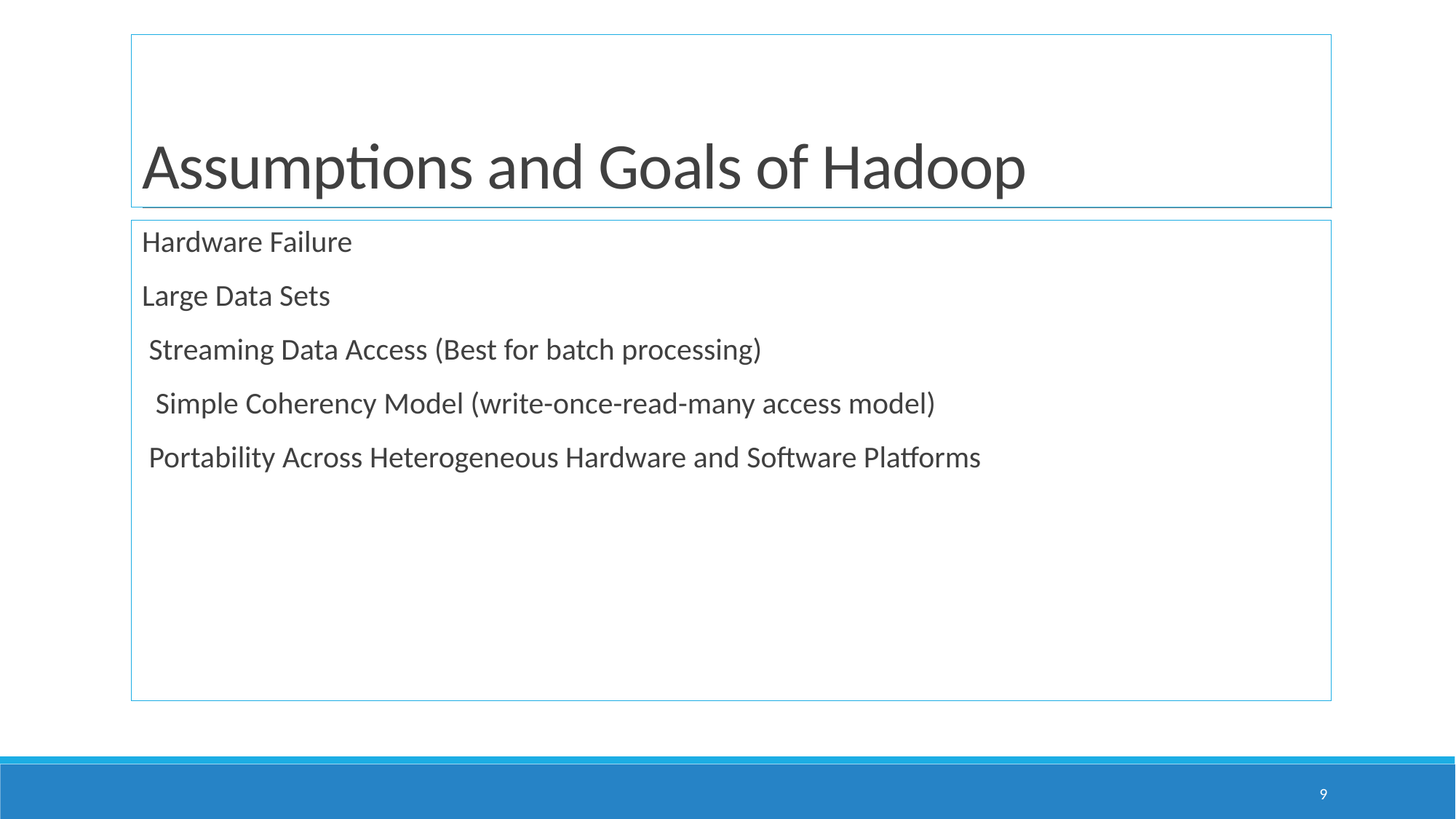

# Assumptions and Goals of Hadoop
Hardware Failure
Large Data Sets
 Streaming Data Access (Best for batch processing)
  Simple Coherency Model (write-once-read-many access model)
 Portability Across Heterogeneous Hardware and Software Platforms
9